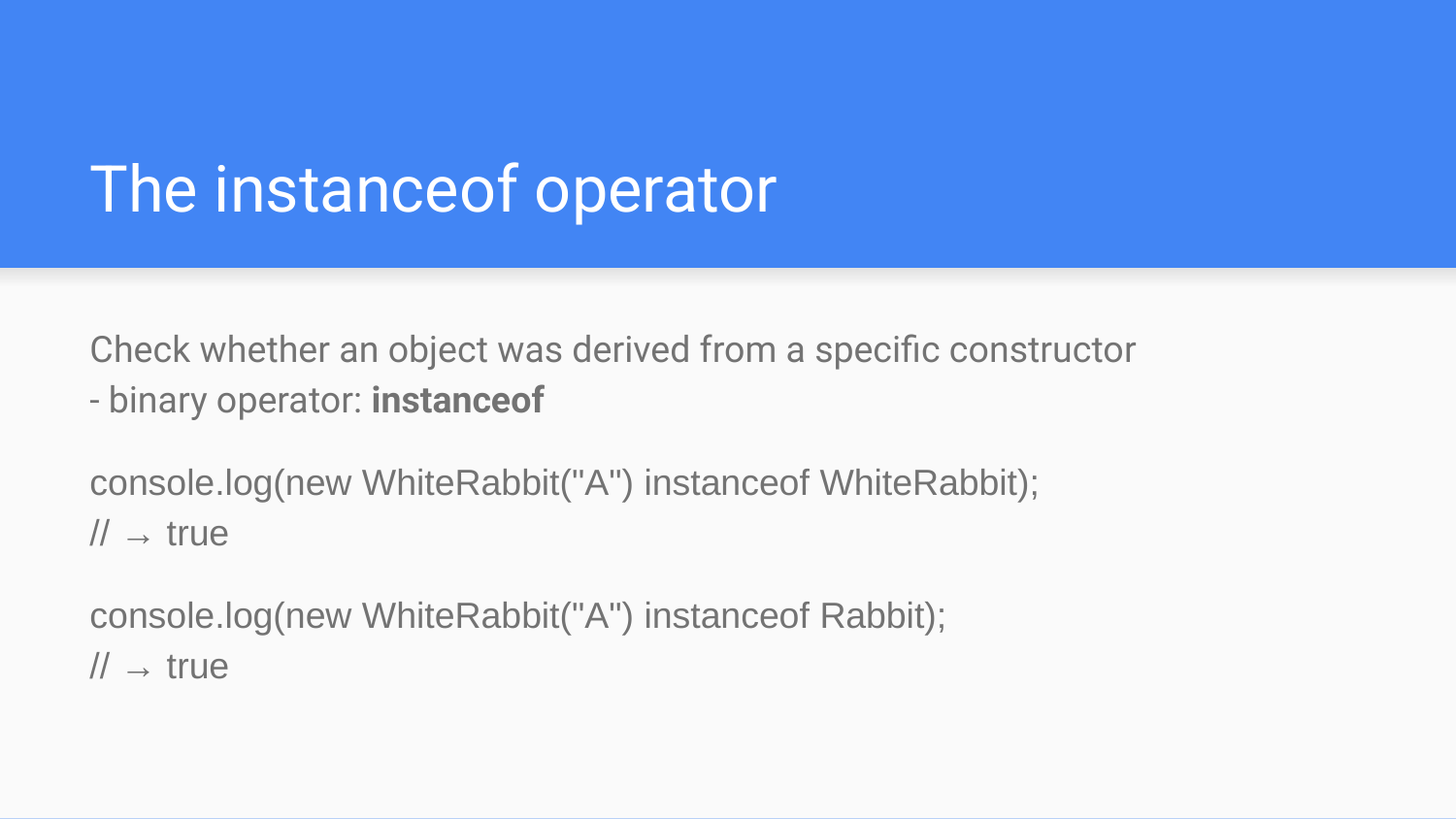

# The instanceof operator
Check whether an object was derived from a specific constructor
- binary operator: instanceof
console.log(new WhiteRabbit("A") instanceof WhiteRabbit);
// → true
console.log(new WhiteRabbit("A") instanceof Rabbit);
// → true